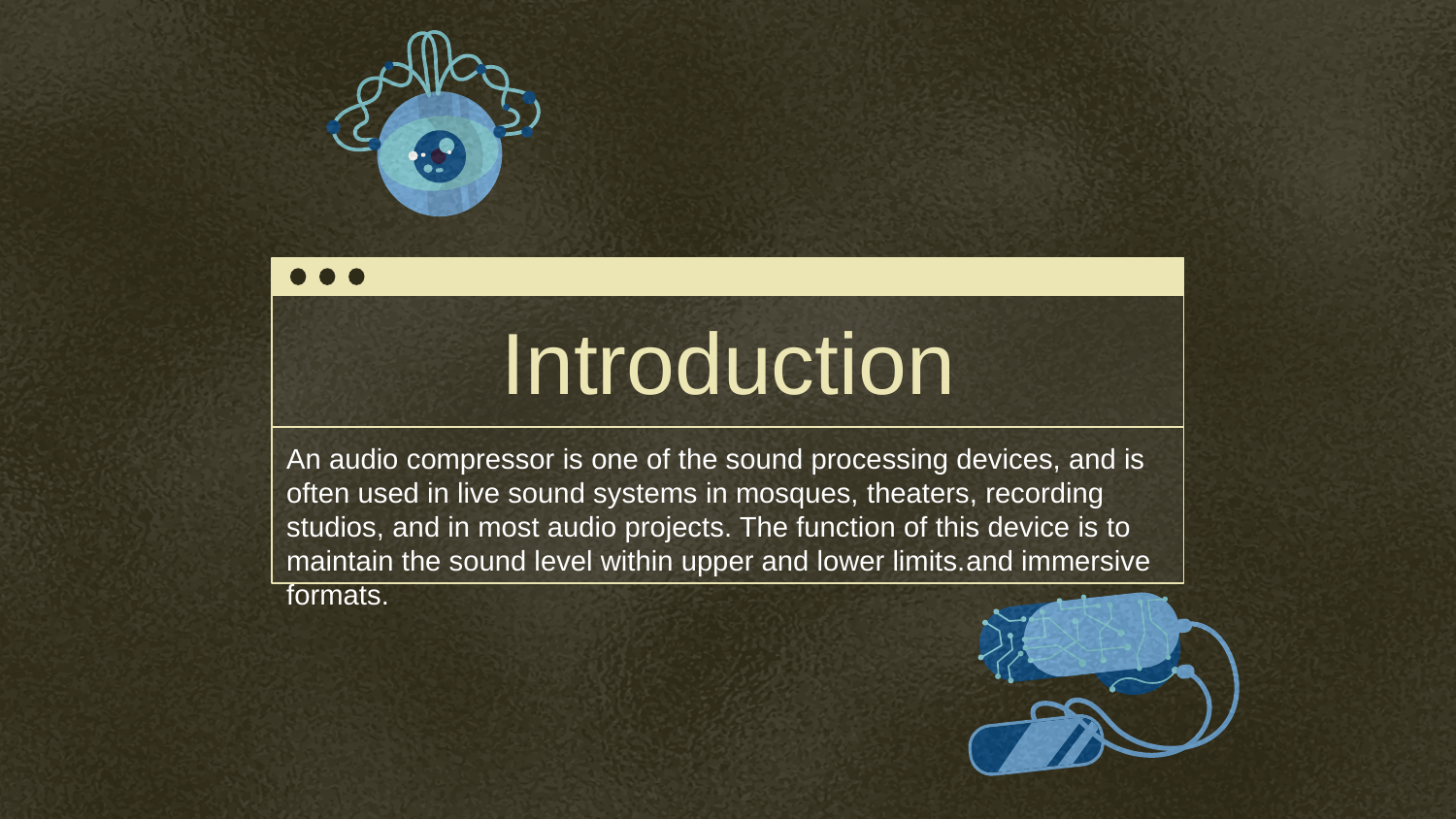

# Introduction
An audio compressor is one of the sound processing devices, and is often used in live sound systems in mosques, theaters, recording studios, and in most audio projects. The function of this device is to maintain the sound level within upper and lower limits.and immersive formats.